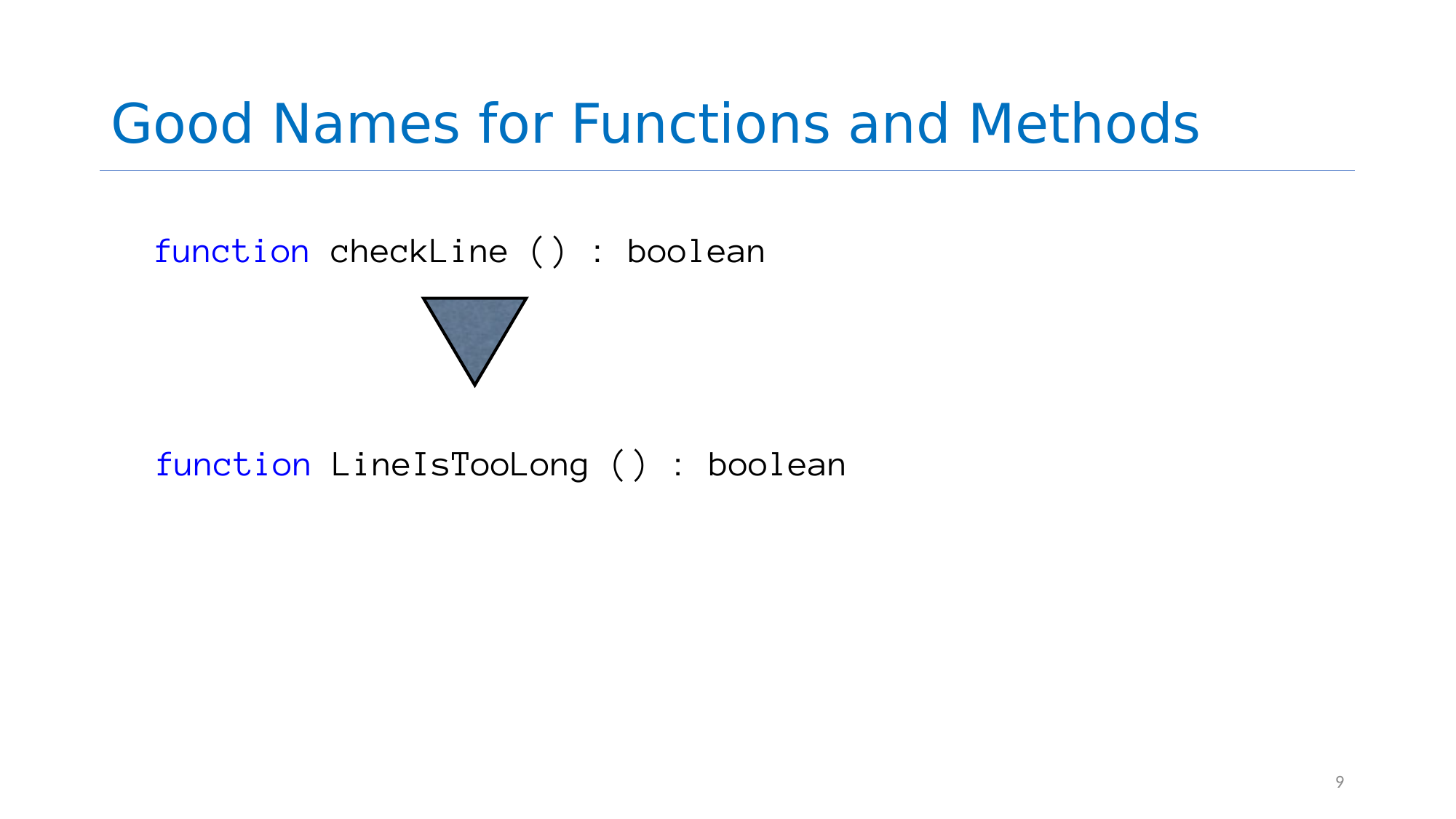

# Good Names for Functions and Methods
function checkLine () : boolean

function LineIsTooLong () : boolean
9